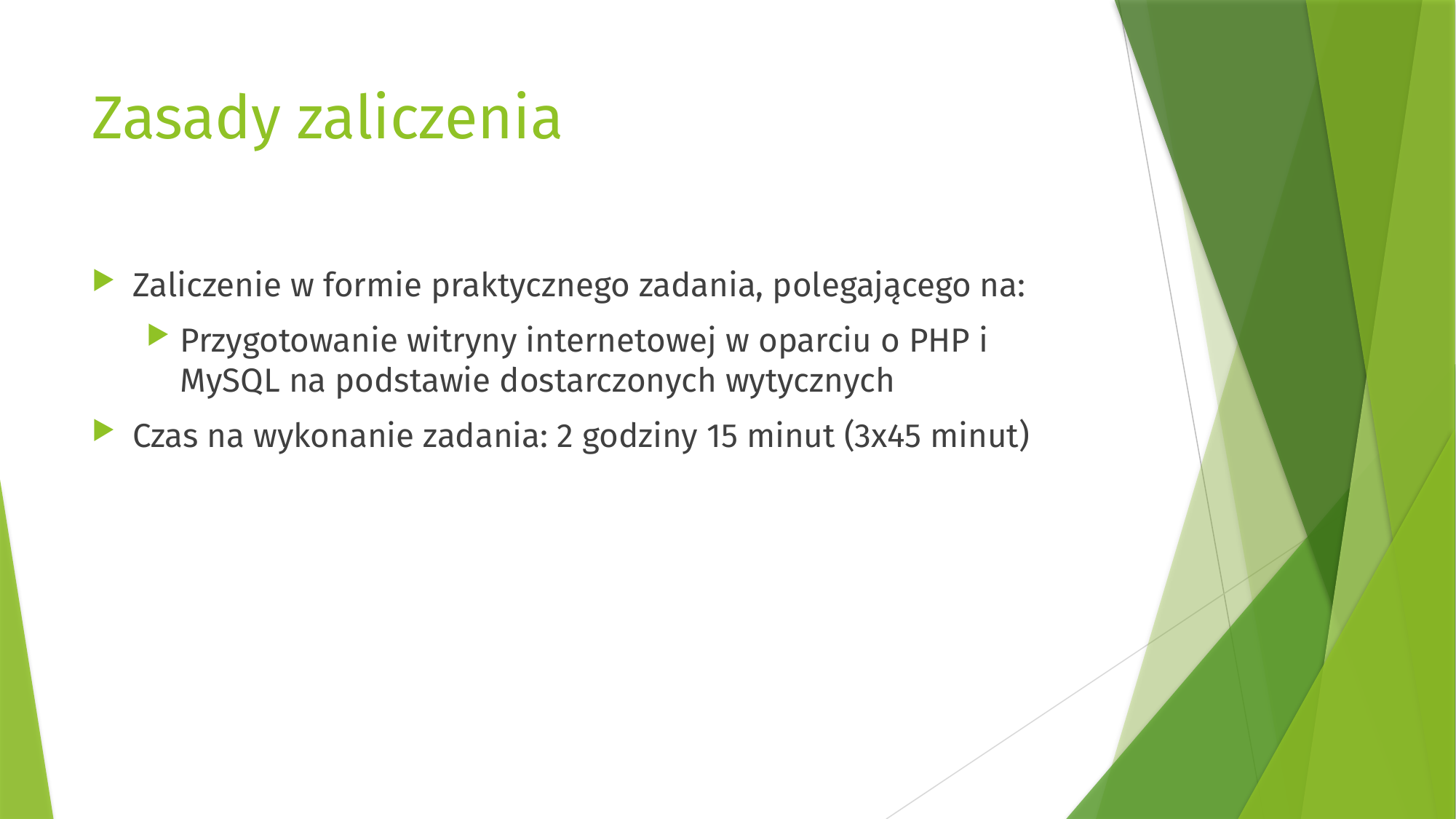

# Zasady zaliczenia
Zaliczenie w formie praktycznego zadania, polegającego na:
Przygotowanie witryny internetowej w oparciu o PHP i MySQL na podstawie dostarczonych wytycznych
Czas na wykonanie zadania: 2 godziny 15 minut (3x45 minut)